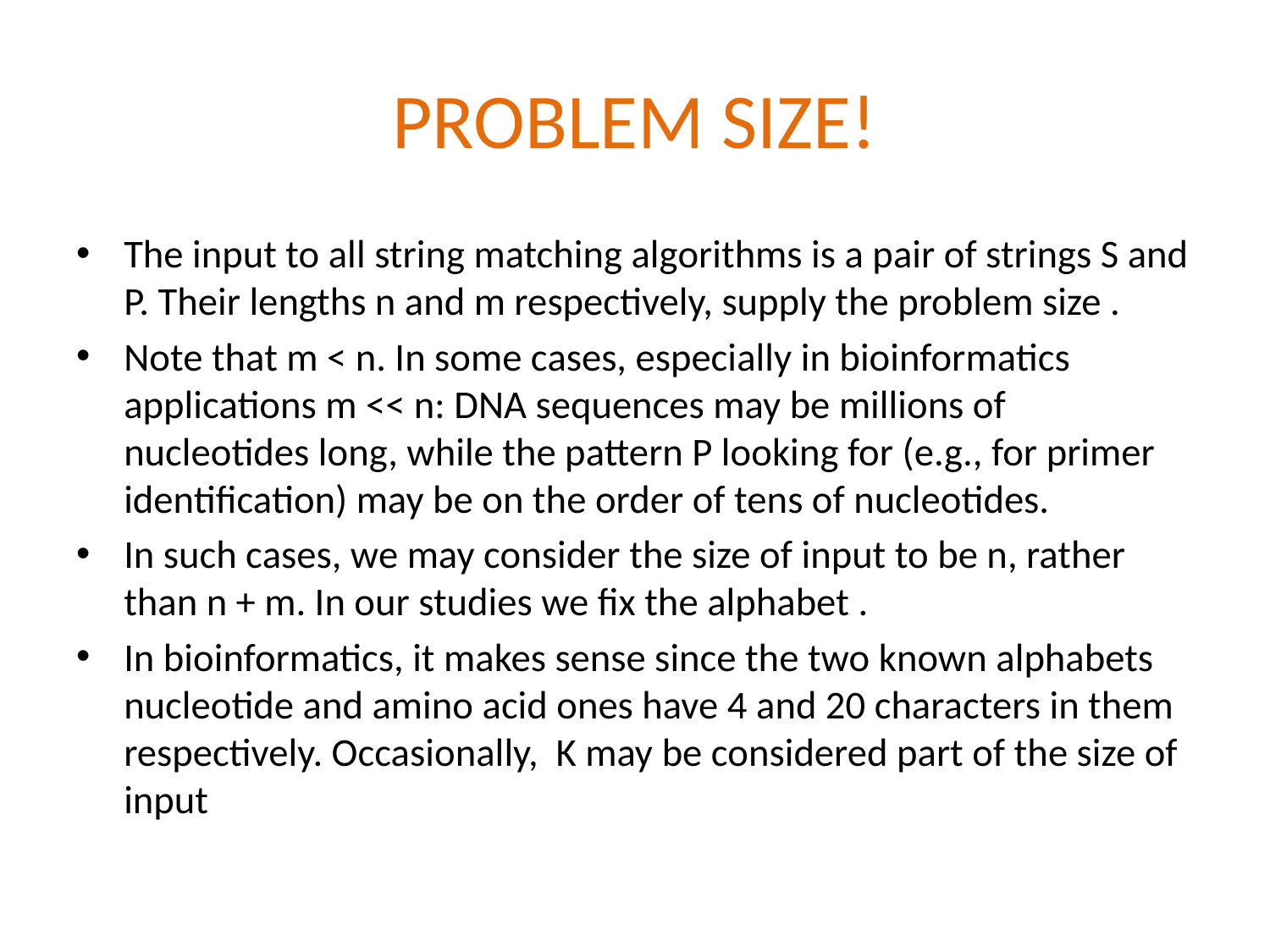

# PROBLEM SIZE!
The input to all string matching algorithms is a pair of strings S and P. Their lengths n and m respectively, supply the problem size .
Note that m < n. In some cases, especially in bioinformatics applications m << n: DNA sequences may be millions of nucleotides long, while the pattern P looking for (e.g., for primer identification) may be on the order of tens of nucleotides.
In such cases, we may consider the size of input to be n, rather than n + m. In our studies we fix the alphabet .
In bioinformatics, it makes sense since the two known alphabets nucleotide and amino acid ones have 4 and 20 characters in them respectively. Occasionally,  K may be considered part of the size of input